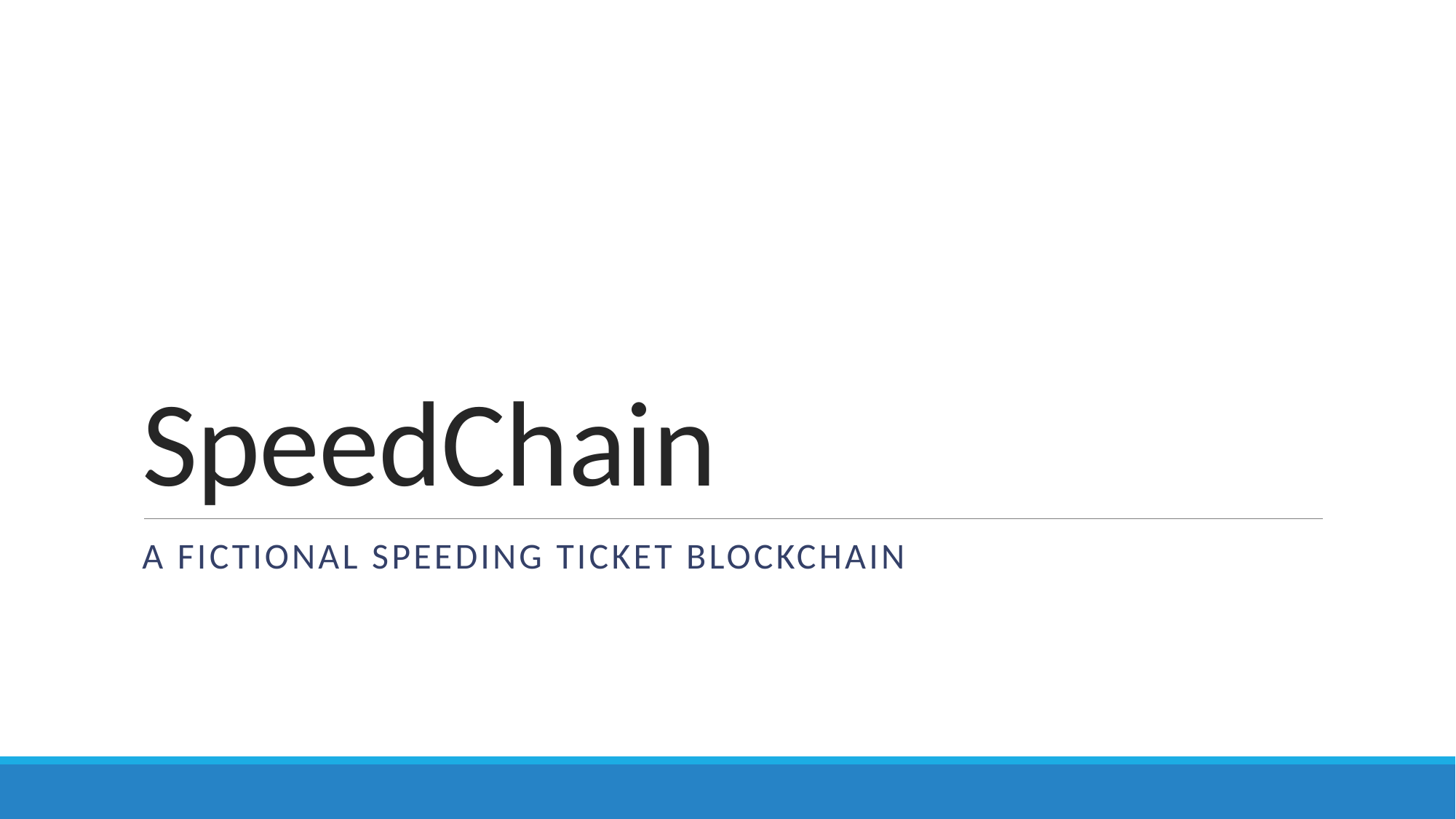

# SpeedChain
A Fictional Speeding Ticket Blockchain